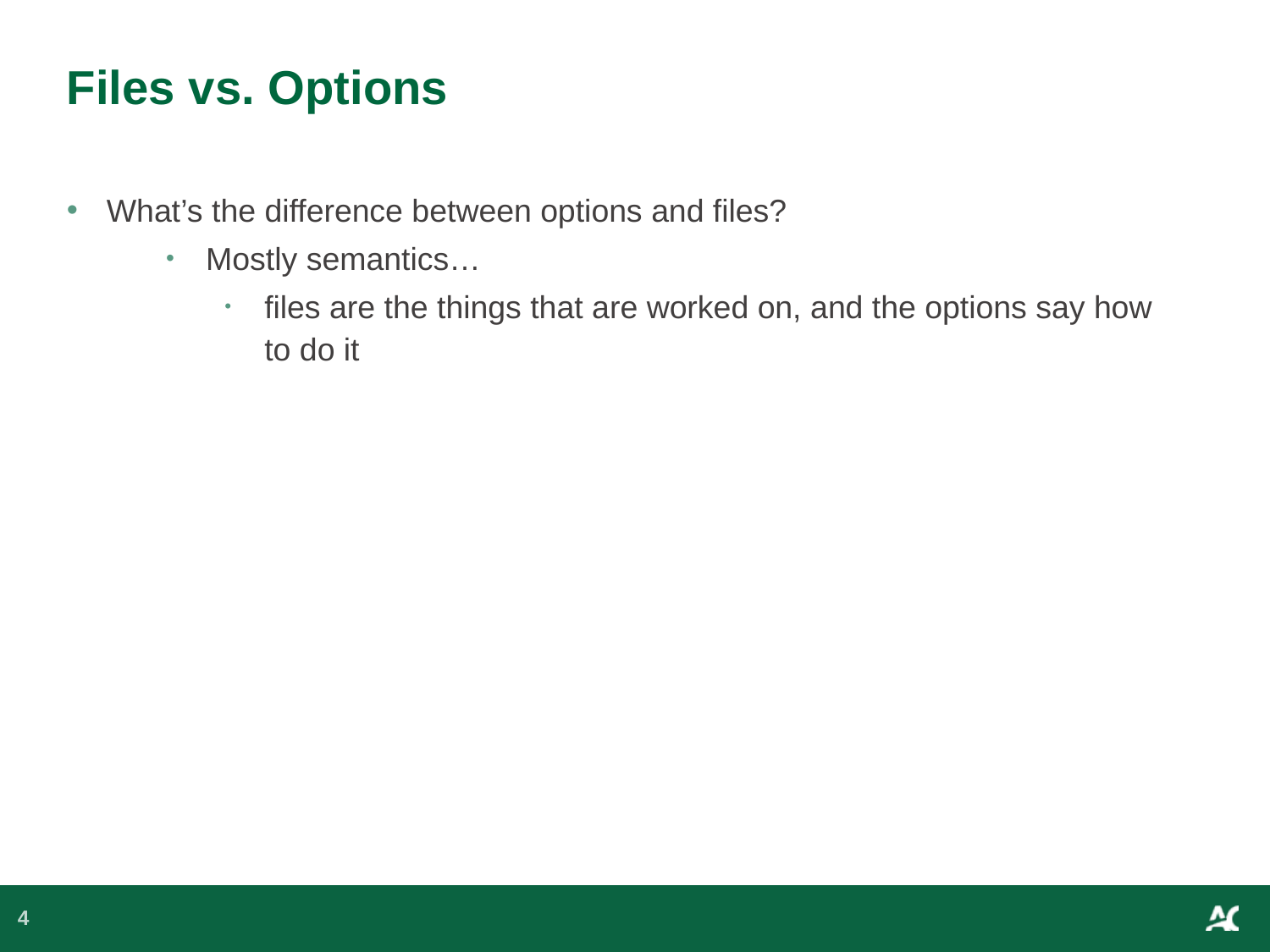

# Files vs. Options
What’s the difference between options and files?
Mostly semantics…
files are the things that are worked on, and the options say how to do it

4